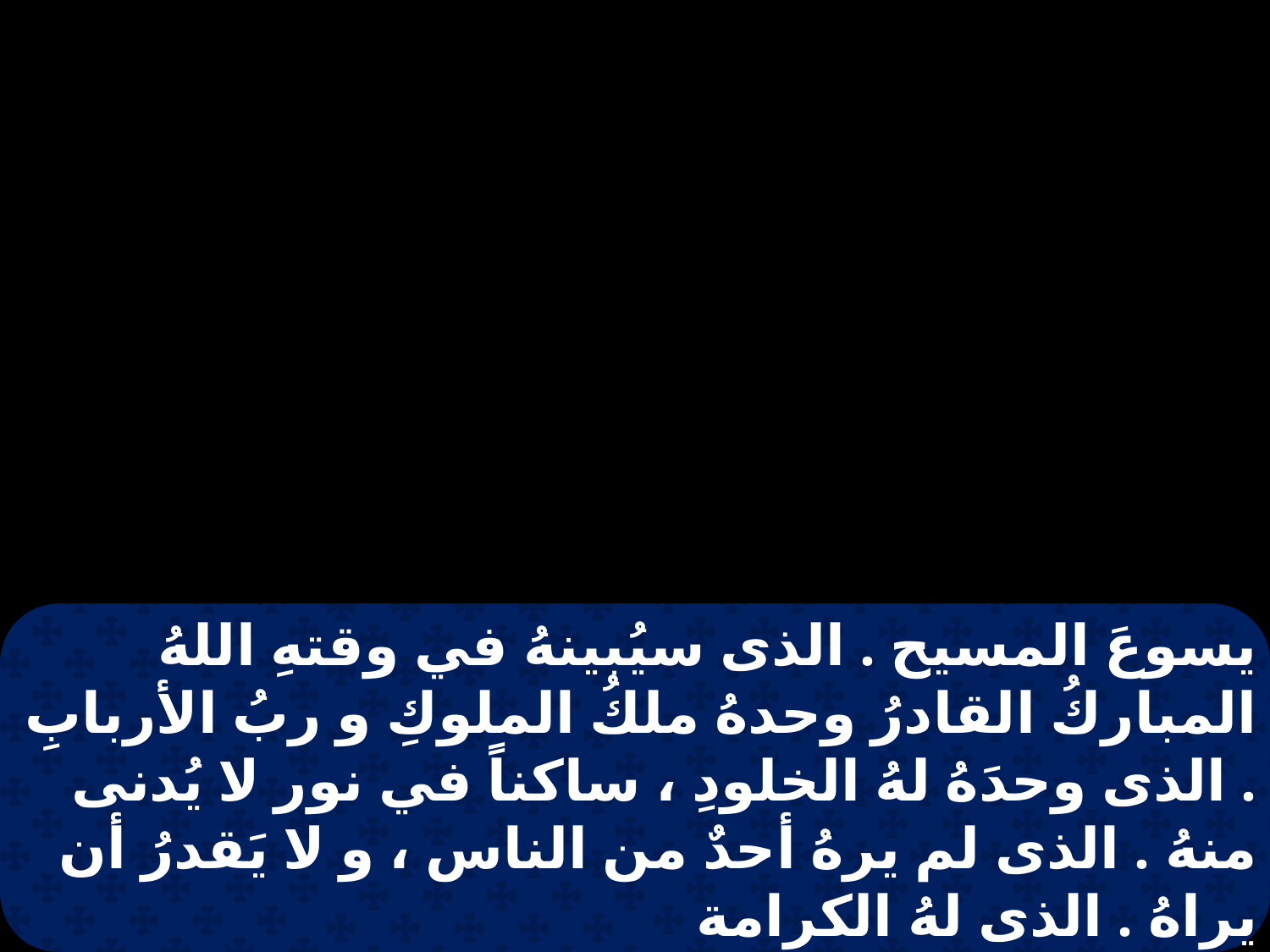

يسوعَ المسيح . الذى سيُبينهُ في وقتهِ اللهُ المباركُ القادرُ وحدهُ ملكُ الملوكِ و ربُ الأربابِ . الذى وحدَهُ لهُ الخلودِ ، ساكناً في نور لا يُدنى منهُ . الذى لم يرهُ أحدٌ من الناس ، و لا يَقدرُ أن يراهُ . الذى لهُ الكرامة